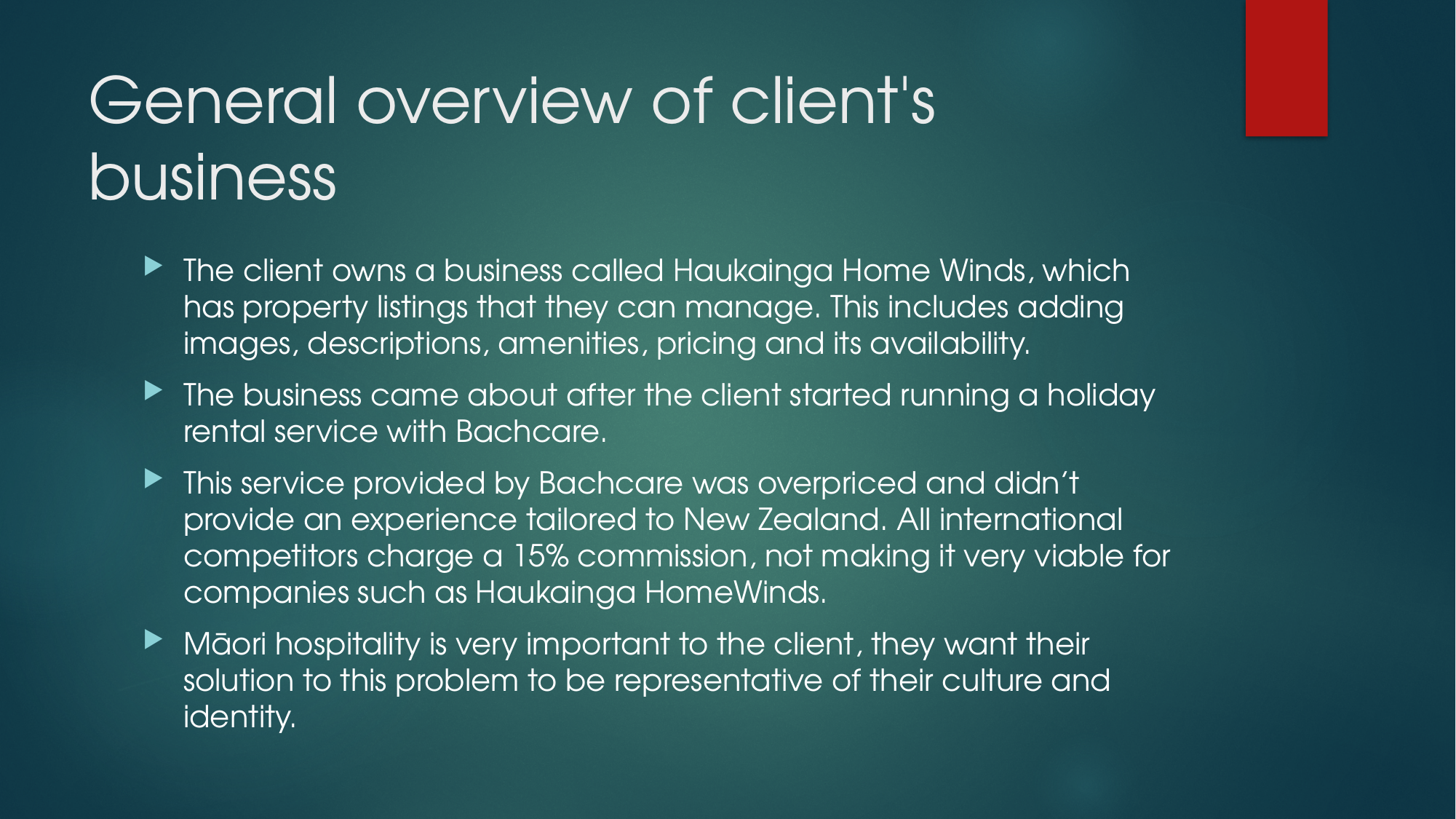

# General overview of client's business
The client owns a business called Haukainga Home Winds, which has property listings that they can manage. This includes adding images, descriptions, amenities, pricing and its availability.
The business came about after the client started running a holiday rental service with Bachcare.
This service provided by Bachcare was overpriced and didn’t provide an experience tailored to New Zealand. All international competitors charge a 15% commission, not making it very viable for companies such as Haukainga HomeWinds.
Māori hospitality is very important to the client, they want their solution to this problem to be representative of their culture and identity.